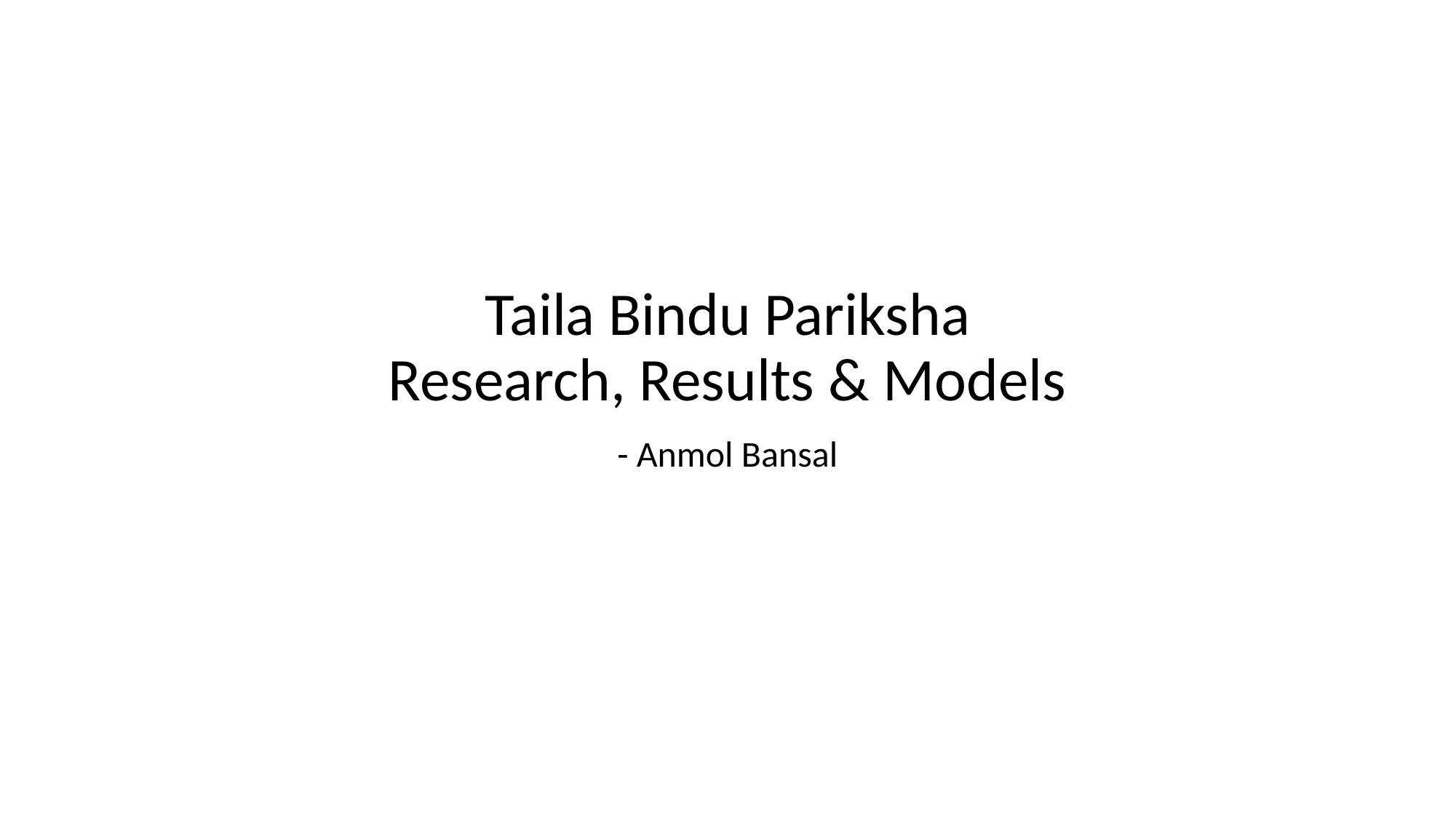

# Taila Bindu Pariksha Research, Results & Models
- Anmol Bansal